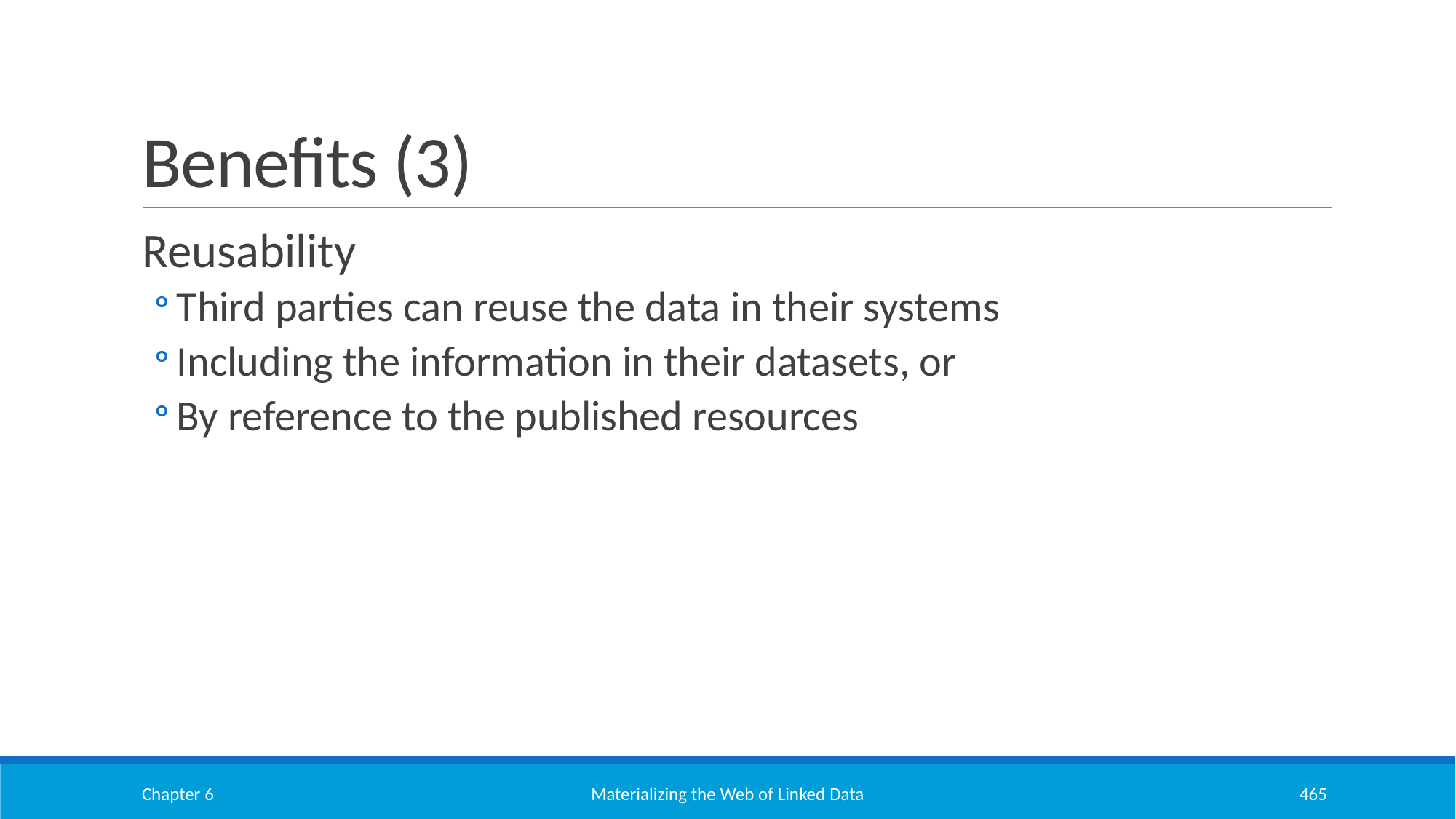

# Benefits (3)
Reusability
Third parties can reuse the data in their systems
Including the information in their datasets, or
By reference to the published resources
Chapter 6
Materializing the Web of Linked Data
465